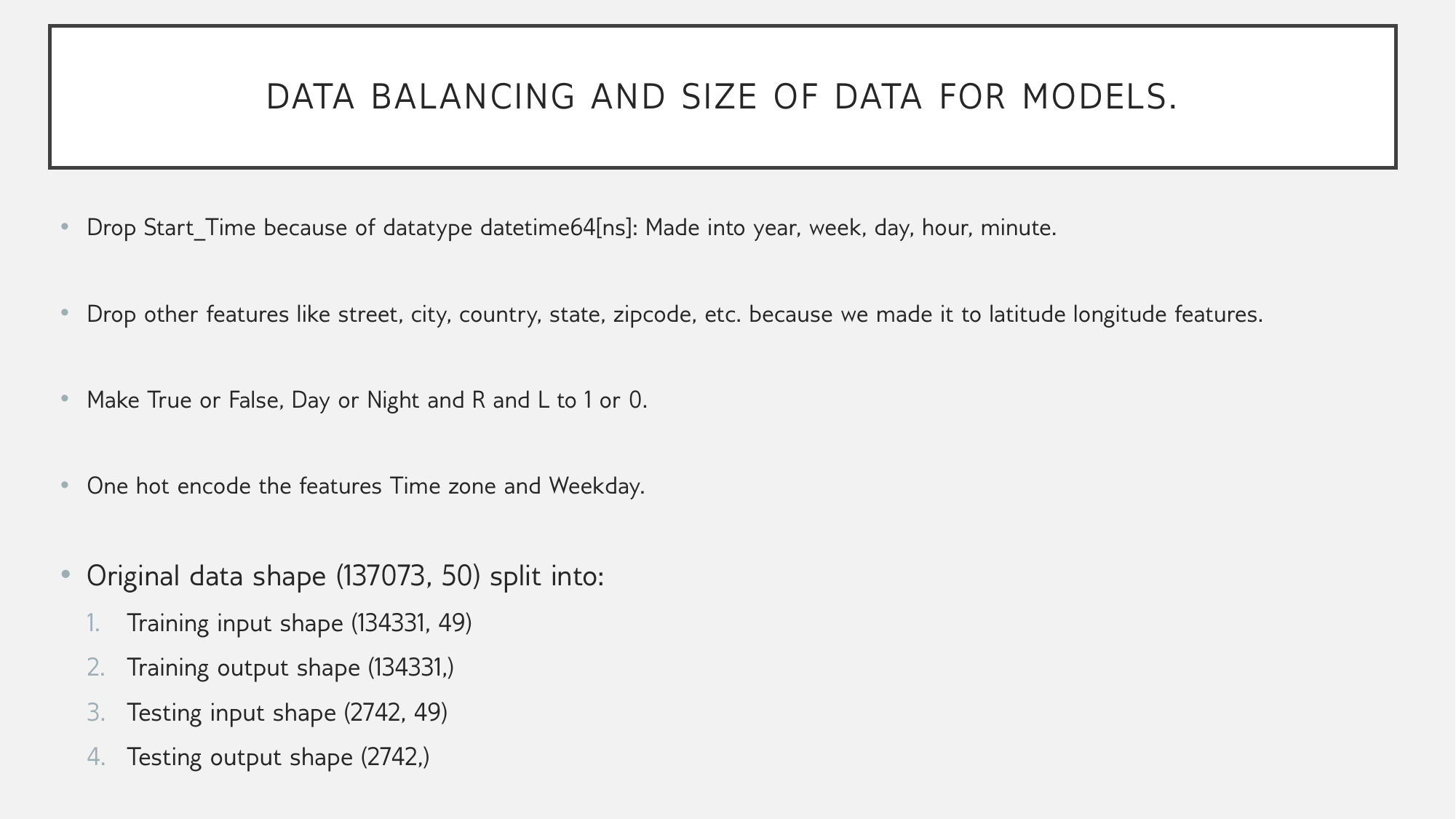

# Data balancing and size of data for models.
Drop Start_Time because of datatype datetime64[ns]: Made into year, week, day, hour, minute.

Drop other features like street, city, country, state, zipcode, etc. because we made it to latitude longitude features.

Make True or False, Day or Night and R and L to 1 or 0.

One hot encode the features Time zone and Weekday.

Original data shape (137073, 50) split into:
Training input shape (134331, 49)
Training output shape (134331,)
Testing input shape (2742, 49)
Testing output shape (2742,)